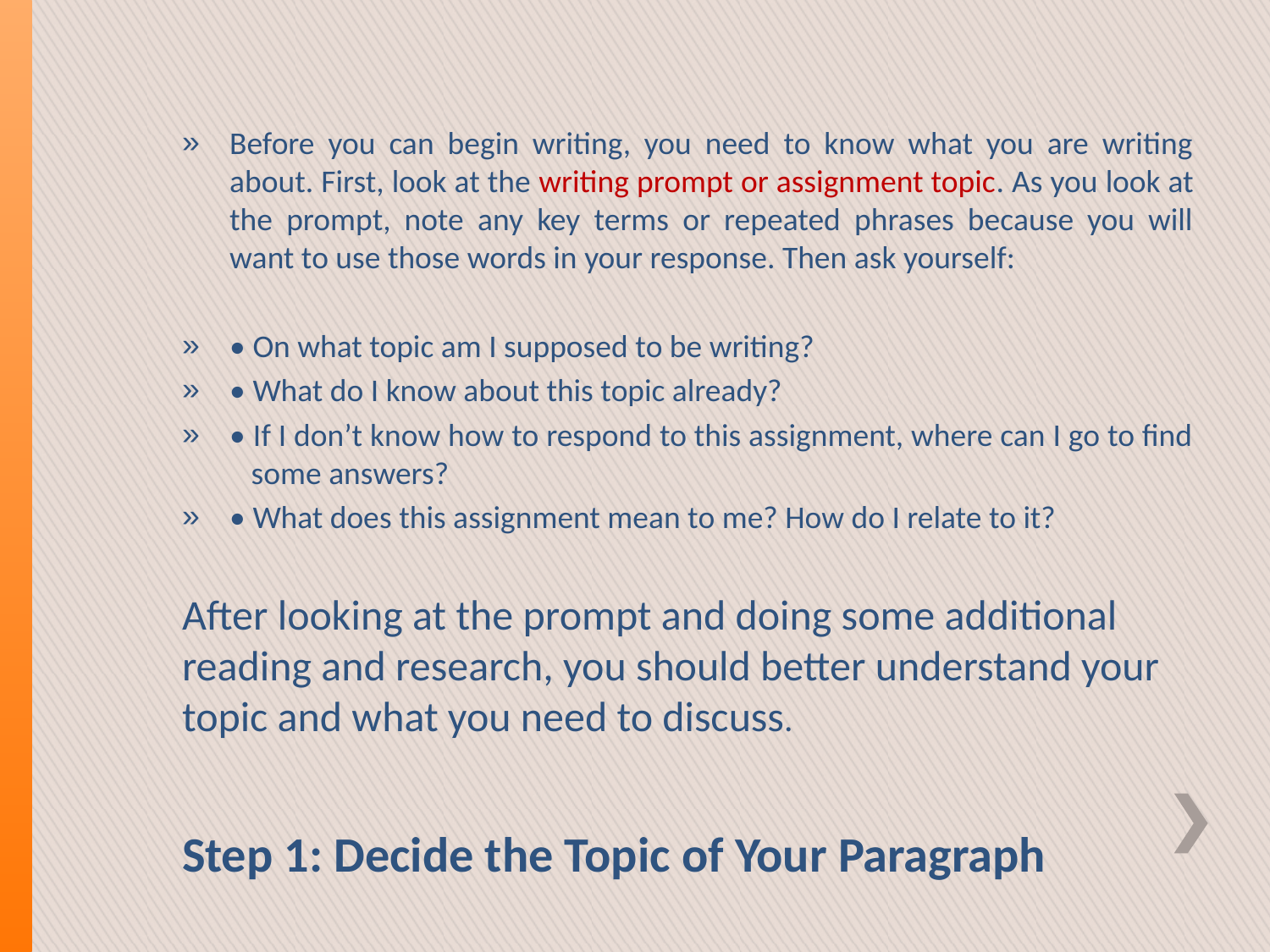

Before you can begin writing, you need to know what you are writing about. First, look at the writing prompt or assignment topic. As you look at the prompt, note any key terms or repeated phrases because you will want to use those words in your response. Then ask yourself:

• On what topic am I supposed to be writing?
• What do I know about this topic already?
• If I don’t know how to respond to this assignment, where can I go to find    some answers?
• What does this assignment mean to me? How do I relate to it?

After looking at the prompt and doing some additional reading and research, you should better understand your topic and what you need to discuss.

# Step 1: Decide the Topic of Your Paragraph